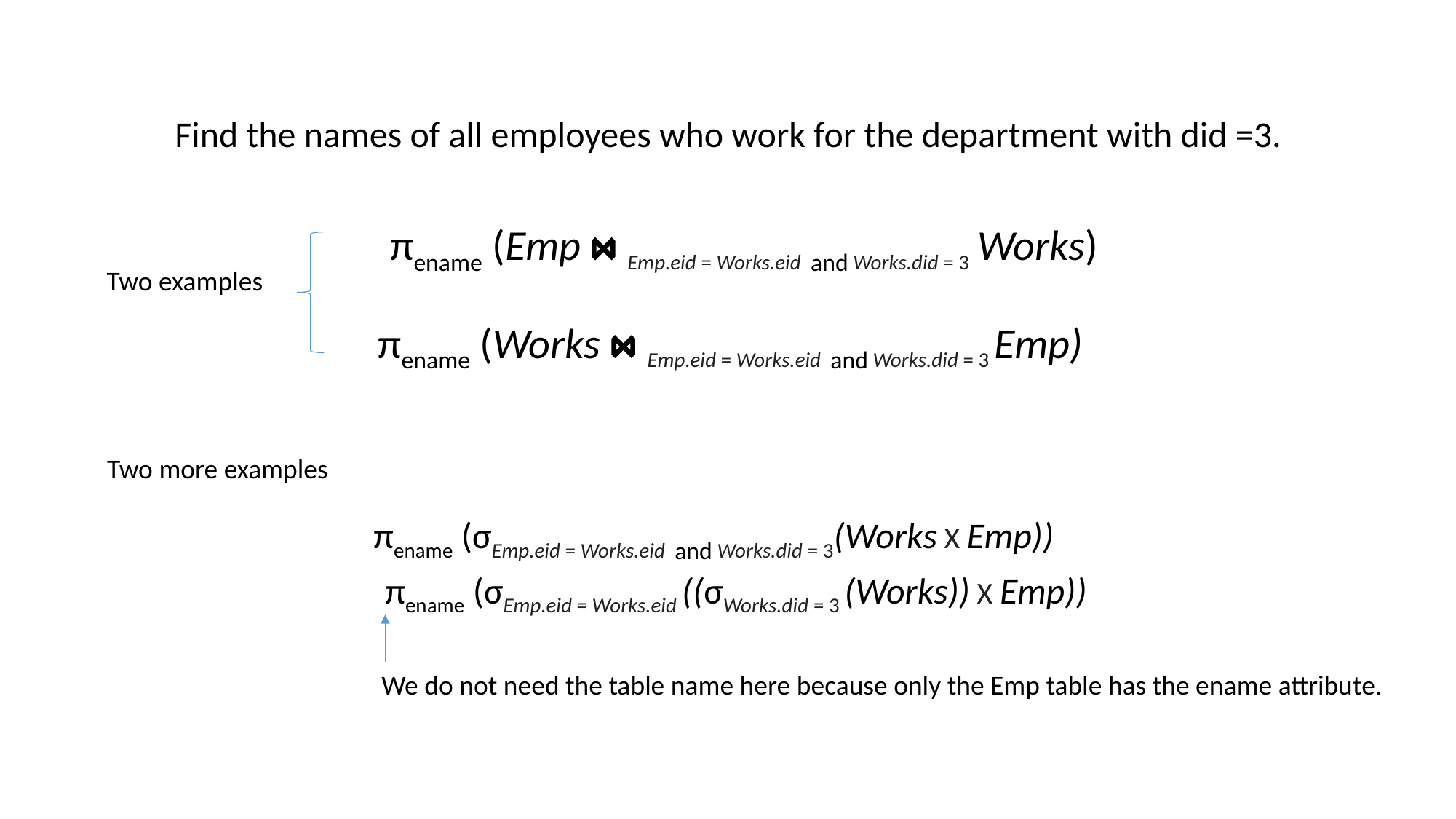

Find the names of all employees who work for the department with did =3.
πename (Emp ⋈ Emp.eid = Works.eid  and Works.did = 3 Works)

Two examples
πename (Works ⋈ Emp.eid = Works.eid  and Works.did = 3 Emp)
Two more examples
πename (σEmp.eid = Works.eid  and Works.did = 3(Works X Emp))
πename (σEmp.eid = Works.eid ((σWorks.did = 3 (Works)) X Emp))
We do not need the table name here because only the Emp table has the ename attribute.